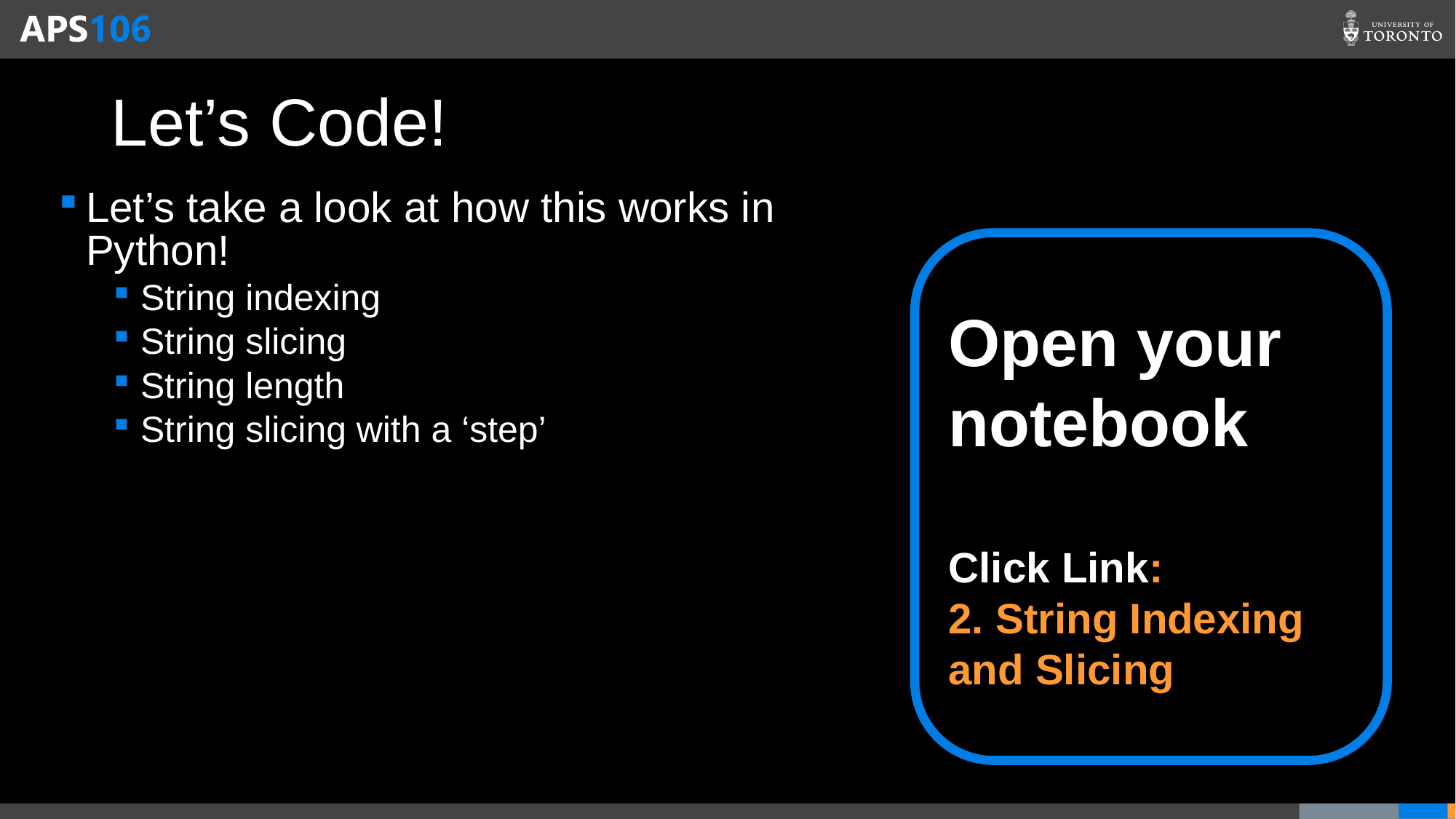

# Let’s Code!
Let’s take a look at how this works in Python!
String indexing
String slicing
String length
String slicing with a ‘step’
Open your notebook

Click Link:
2. String Indexing and Slicing